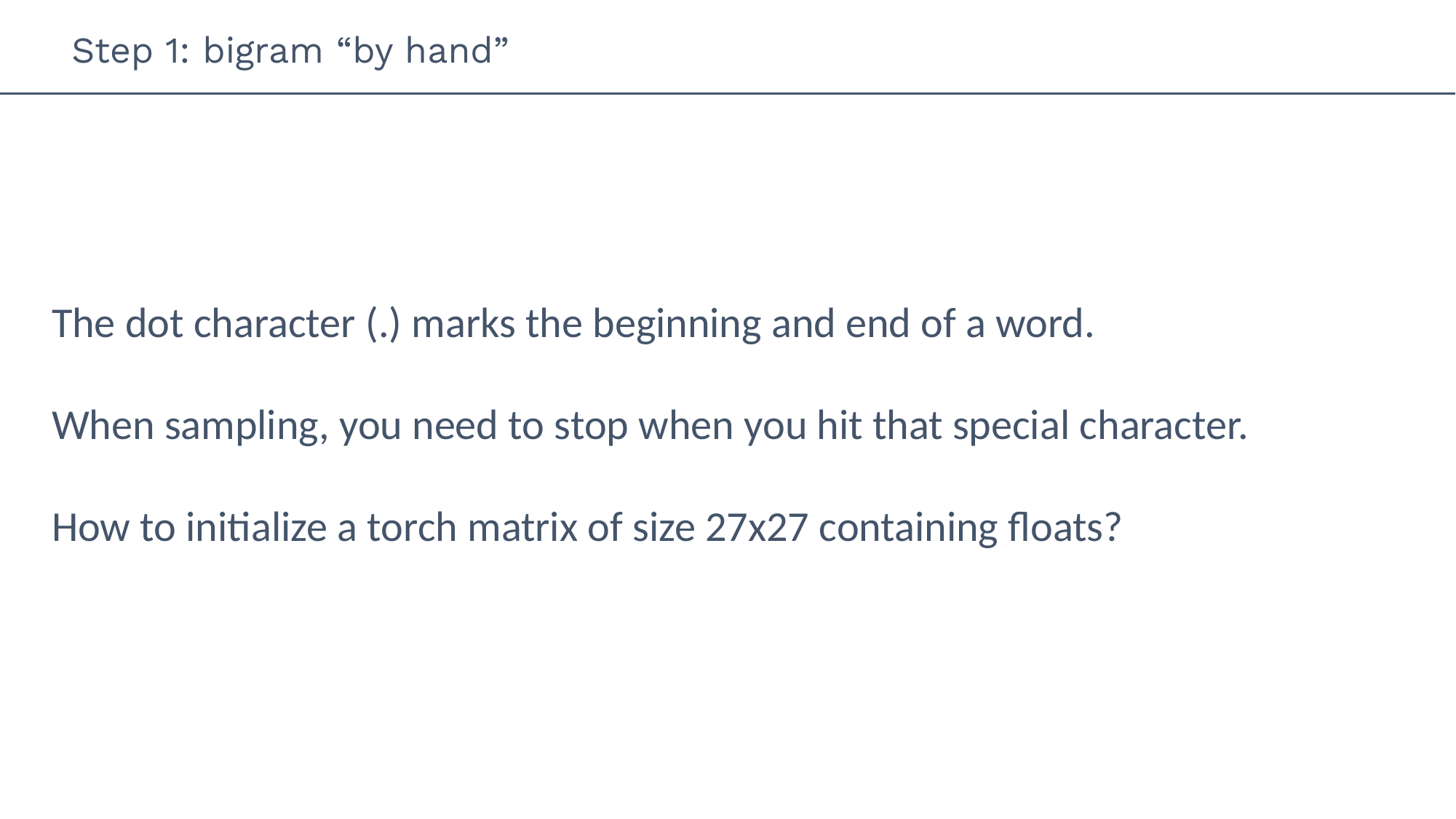

Step 1: bigram “by hand”
The dot character (.) marks the beginning and end of a word.

When sampling, you need to stop when you hit that special character.

How to initialize a torch matrix of size 27x27 containing floats?